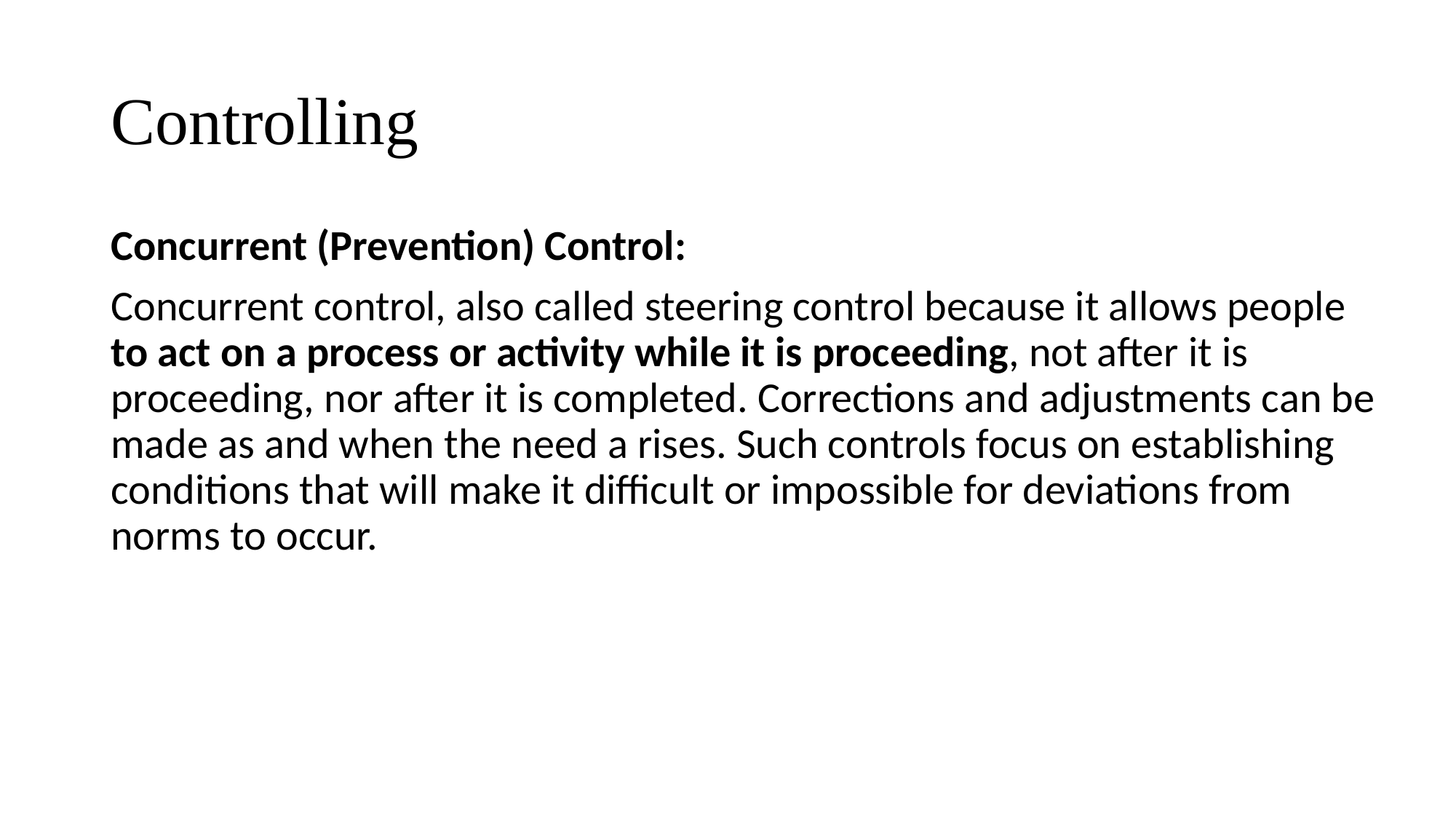

# Controlling
Concurrent (Prevention) Control:
Concurrent control, also called steering control because it allows people to act on a process or activity while it is proceeding, not after it is proceeding, nor after it is completed. Corrections and adjustments can be made as and when the need a rises. Such controls focus on establishing conditions that will make it difficult or impossible for deviations from norms to occur.